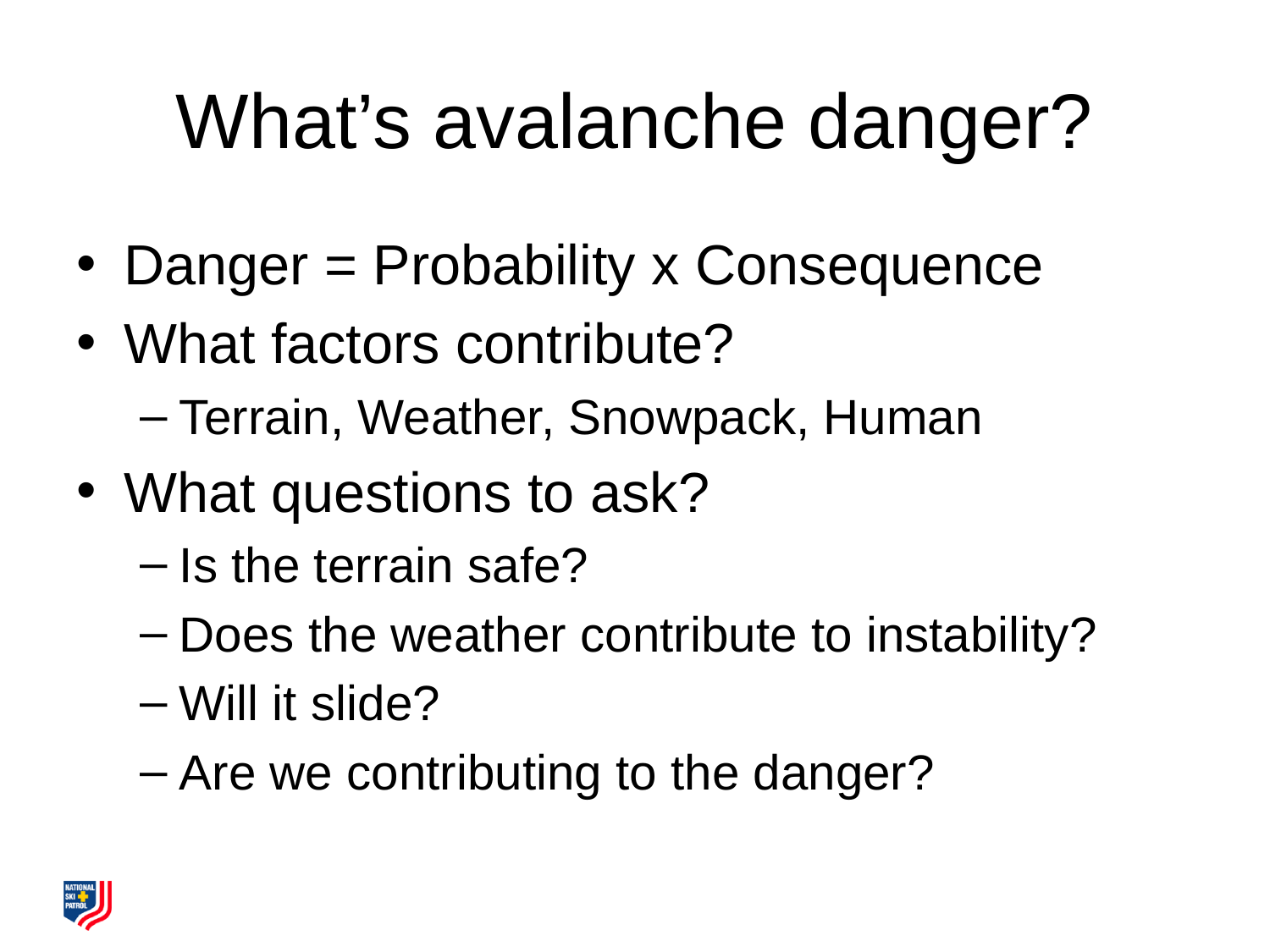

# What’s avalanche danger?
Danger = Probability x Consequence
What factors contribute?
Terrain, Weather, Snowpack, Human
What questions to ask?
Is the terrain safe?
Does the weather contribute to instability?
Will it slide?
Are we contributing to the danger?